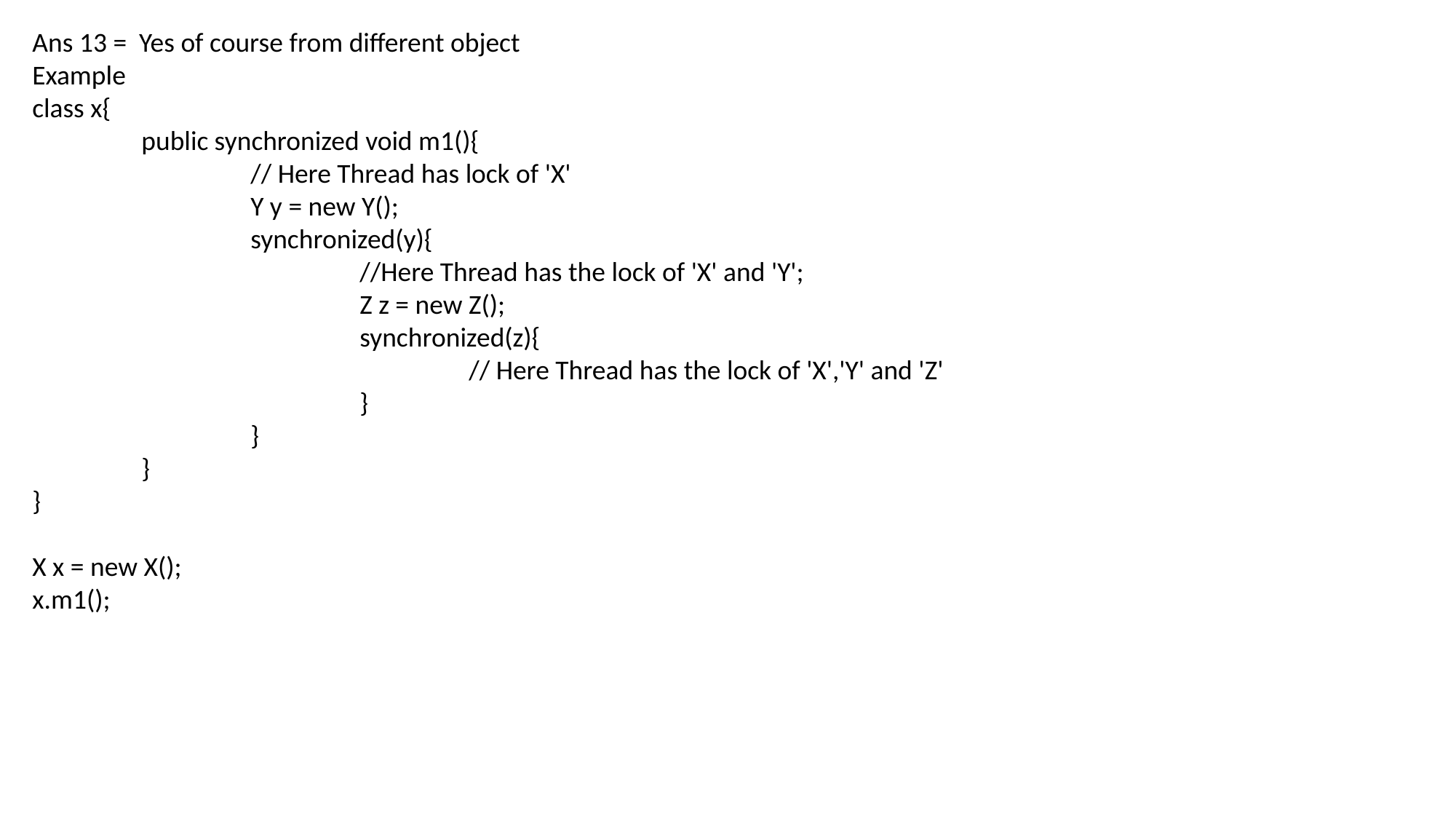

Ans 13 =  Yes of course from different object
Example
class x{
	public synchronized void m1(){
		// Here Thread has lock of 'X'
		Y y = new Y();
		synchronized(y){
			//Here Thread has the lock of 'X' and 'Y';
			Z z = new Z();
			synchronized(z){
				// Here Thread has the lock of 'X','Y' and 'Z'
			}
		}
	}
}

X x = new X();
x.m1();